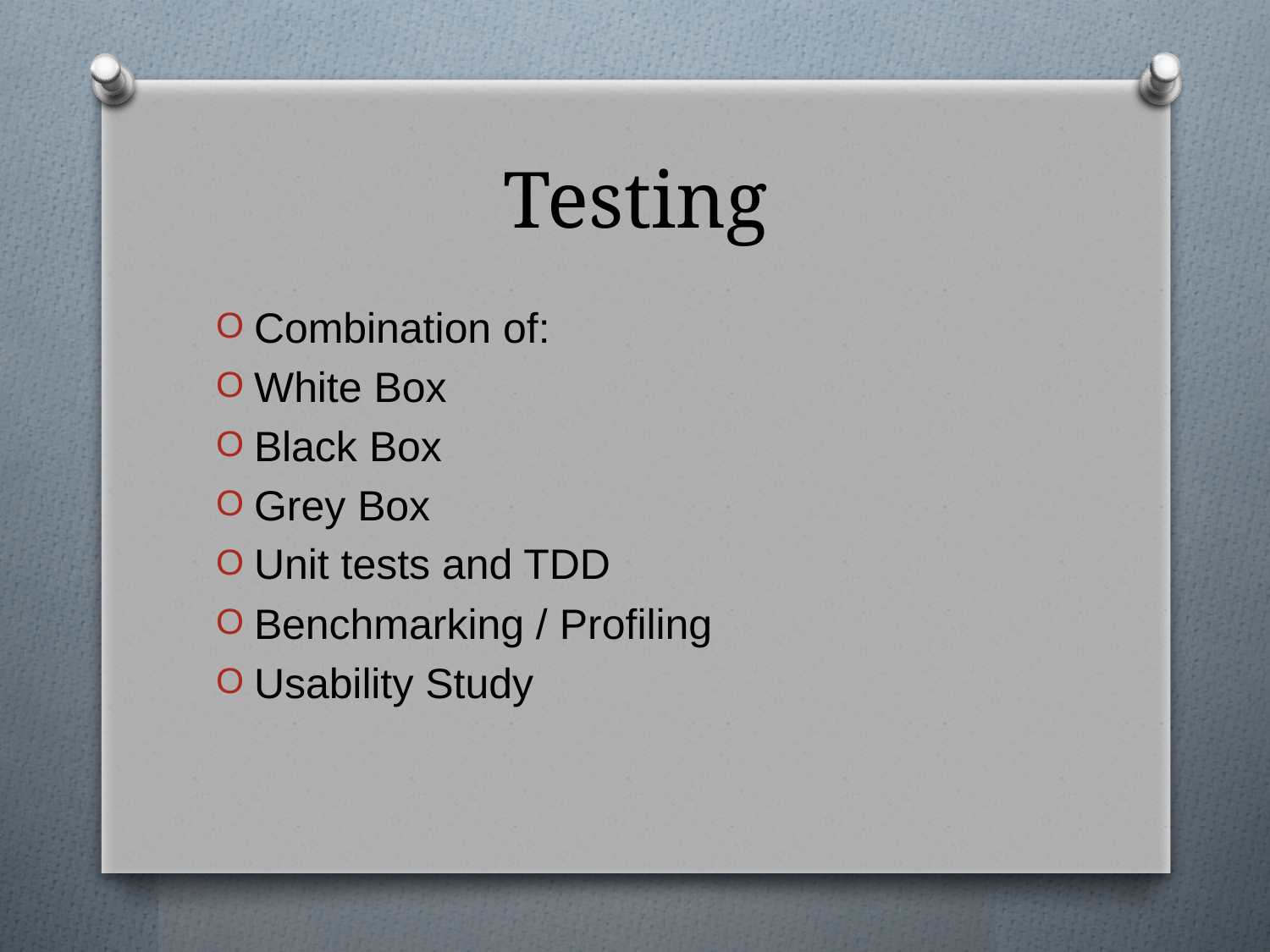

# Testing
Combination of:
White Box
Black Box
Grey Box
Unit tests and TDD
Benchmarking / Profiling
Usability Study